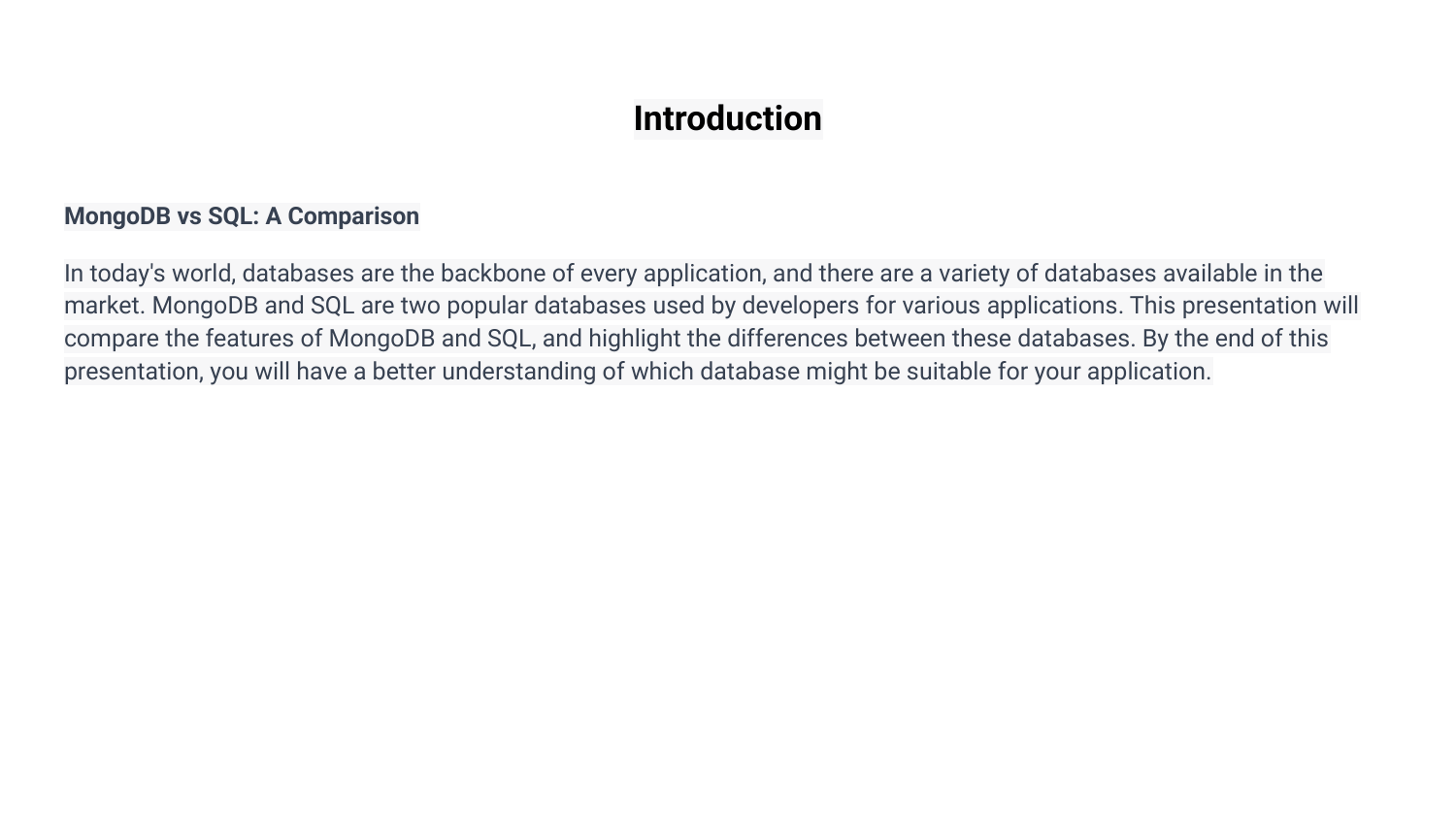

# Introduction

MongoDB vs SQL: A Comparison
In today's world, databases are the backbone of every application, and there are a variety of databases available in the market. MongoDB and SQL are two popular databases used by developers for various applications. This presentation will compare the features of MongoDB and SQL, and highlight the differences between these databases. By the end of this presentation, you will have a better understanding of which database might be suitable for your application.